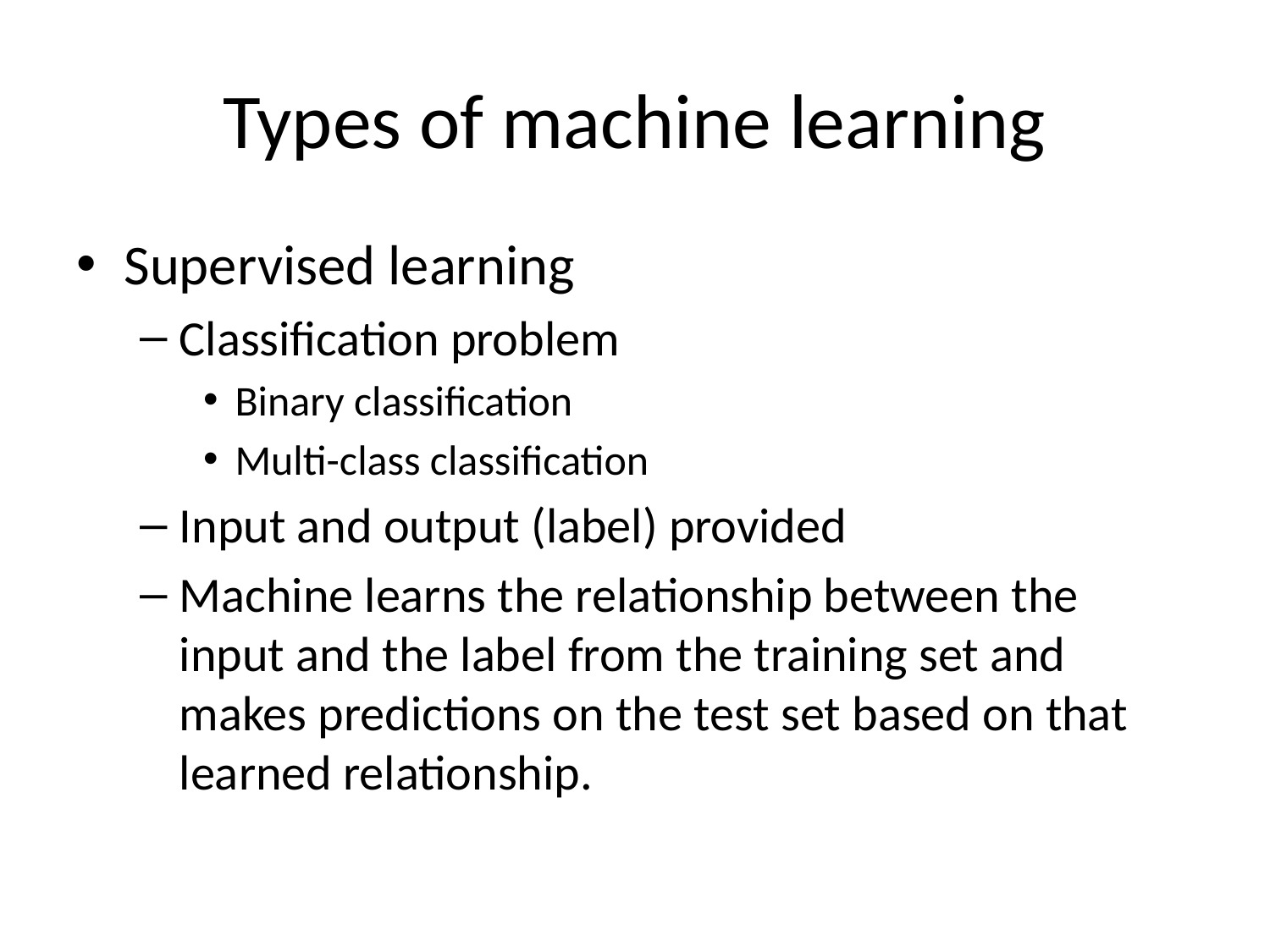

# Types of machine learning
Supervised learning
Classification problem
Binary classification
Multi-class classification
Input and output (label) provided
Machine learns the relationship between the input and the label from the training set and makes predictions on the test set based on that learned relationship.